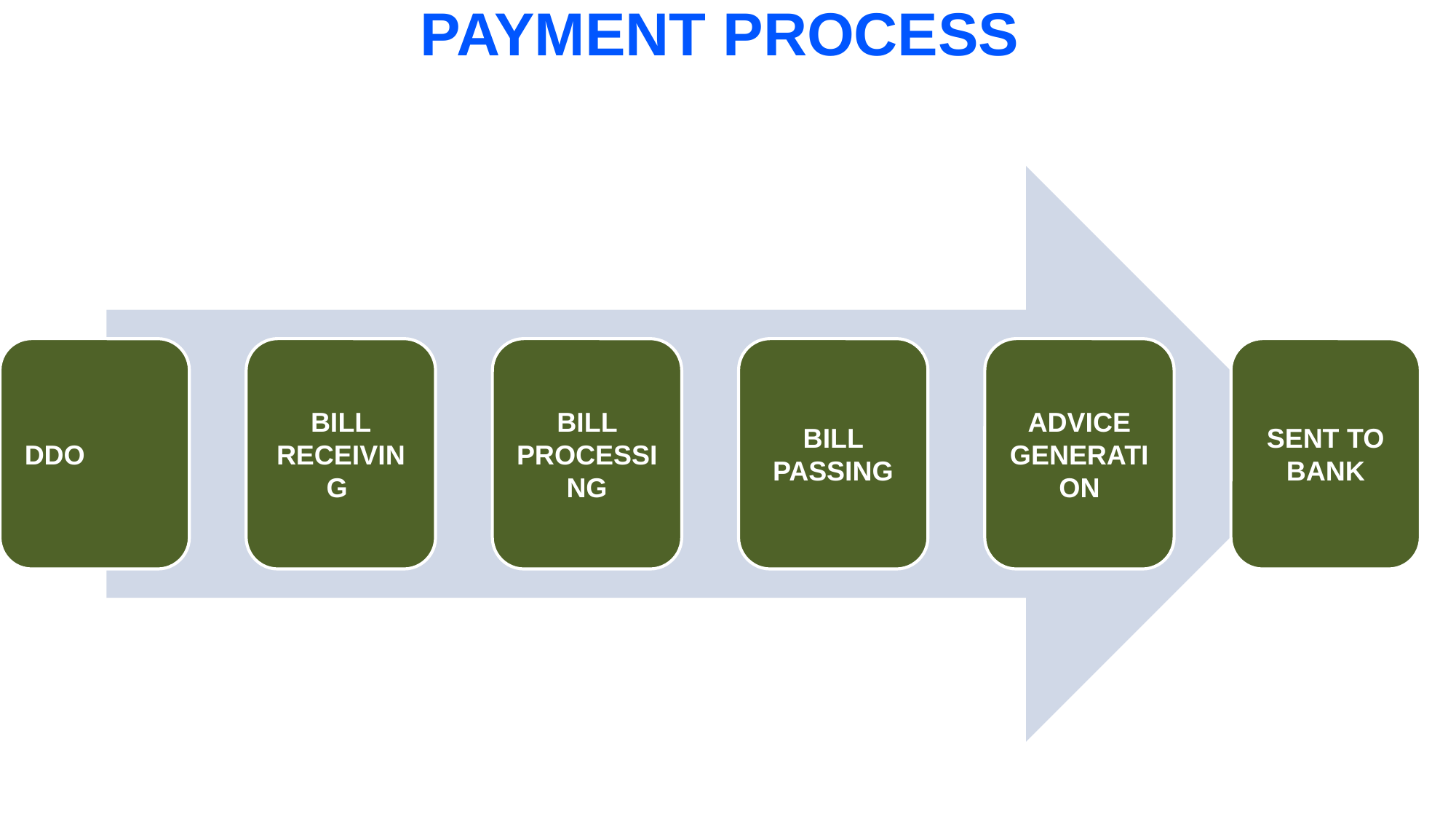

# PAYMENT PROCESS
DDO
BILL RECEIVING
BILL PROCESSING
BILL PASSING
ADVICE GENERATION
SENT TO BANK